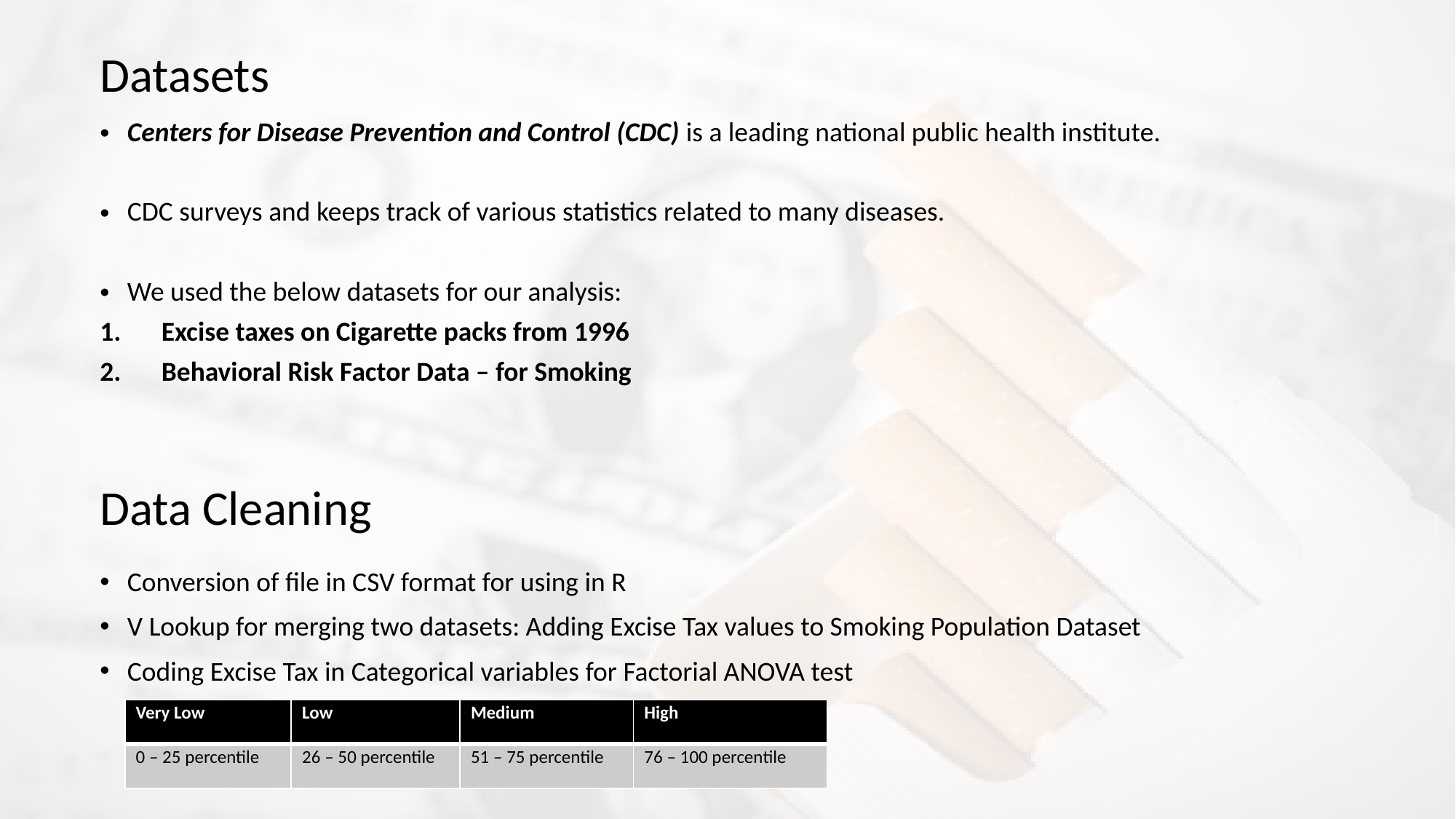

Datasets
Centers for Disease Prevention and Control (CDC) is a leading national public health institute.

CDC surveys and keeps track of various statistics related to many diseases.

We used the below datasets for our analysis:
Excise taxes on Cigarette packs from 1996
Behavioral Risk Factor Data – for Smoking

# Data Cleaning
Conversion of file in CSV format for using in R
V Lookup for merging two datasets: Adding Excise Tax values to Smoking Population Dataset
Coding Excise Tax in Categorical variables for Factorial ANOVA test
| Very Low | Low | Medium | High |
| --- | --- | --- | --- |
| 0 – 25 percentile | 26 – 50 percentile | 51 – 75 percentile | 76 – 100 percentile |